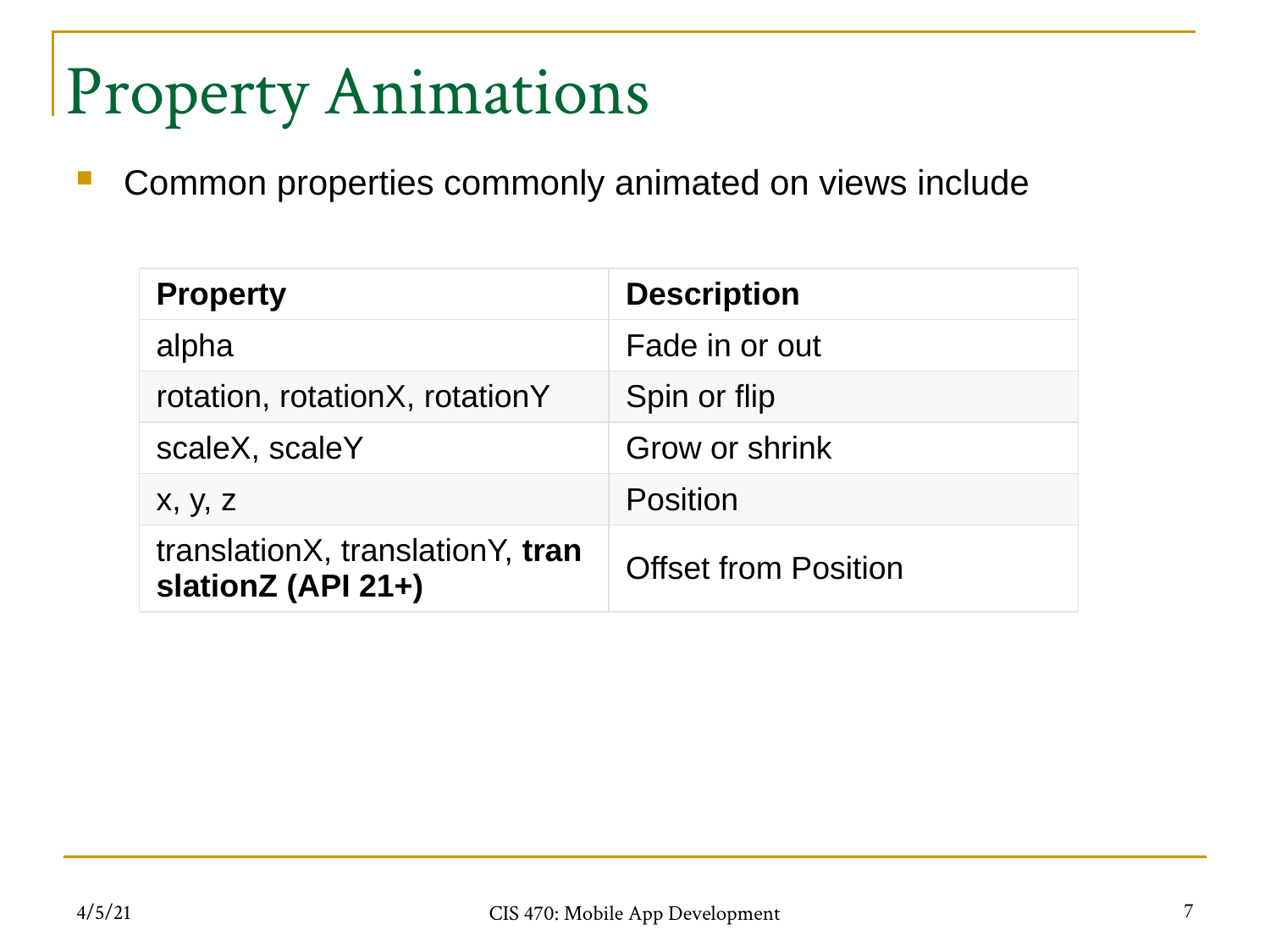

Property Animations
Common properties commonly animated on views include
| Property | Description |
| --- | --- |
| alpha | Fade in or out |
| rotation, rotationX, rotationY | Spin or flip |
| scaleX, scaleY | Grow or shrink |
| x, y, z | Position |
| translationX, translationY, translationZ (API 21+) | Offset from Position |
4/5/21
7
CIS 470: Mobile App Development